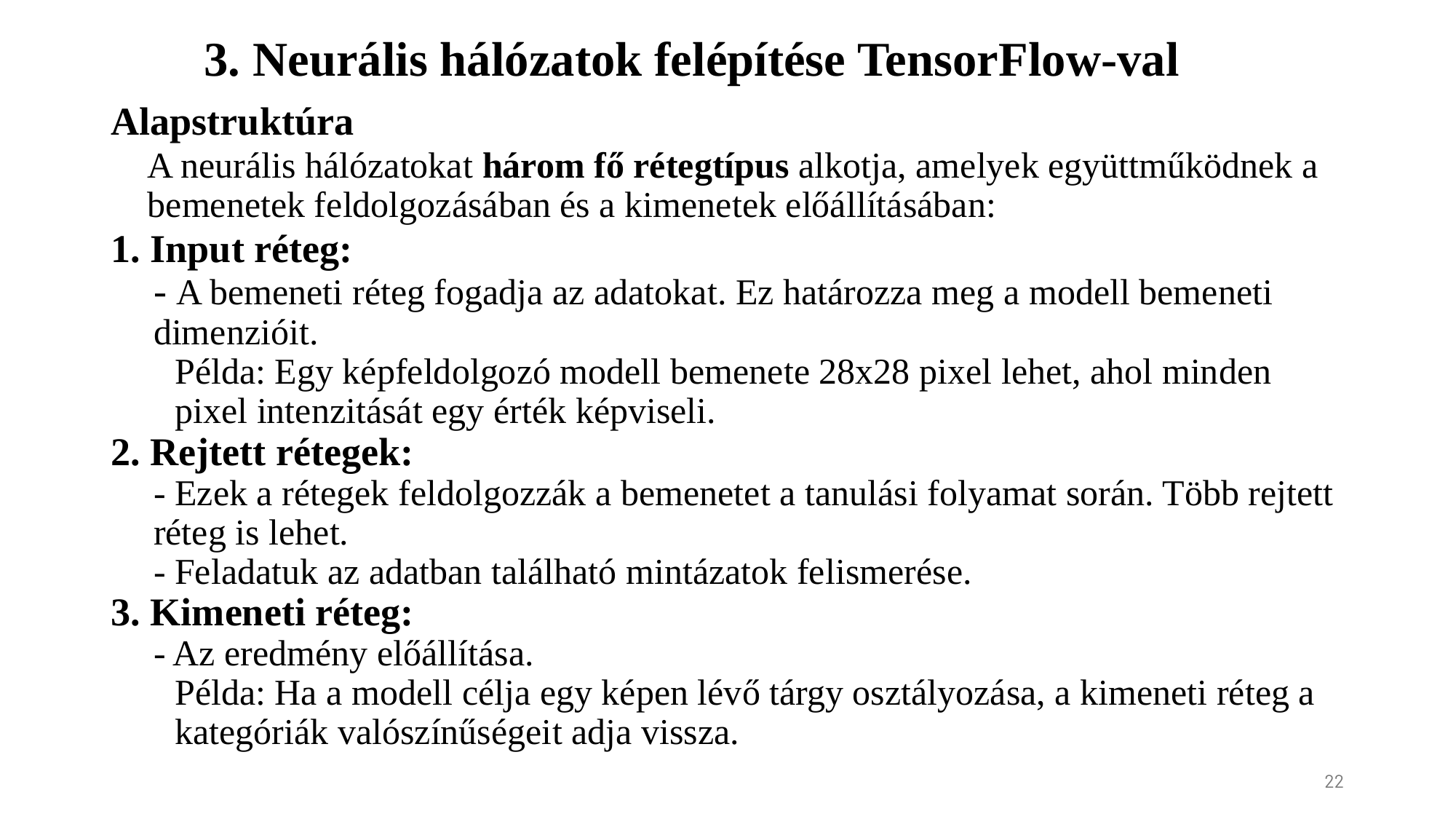

3. Neurális hálózatok felépítése TensorFlow-val
# Alapstruktúra
A neurális hálózatokat három fő rétegtípus alkotja, amelyek együttműködnek a bemenetek feldolgozásában és a kimenetek előállításában:
1. Input réteg:
- A bemeneti réteg fogadja az adatokat. Ez határozza meg a modell bemeneti dimenzióit.
Példa: Egy képfeldolgozó modell bemenete 28x28 pixel lehet, ahol minden pixel intenzitását egy érték képviseli.
2. Rejtett rétegek:
- Ezek a rétegek feldolgozzák a bemenetet a tanulási folyamat során. Több rejtett réteg is lehet.
- Feladatuk az adatban található mintázatok felismerése.
3. Kimeneti réteg:
- Az eredmény előállítása.
Példa: Ha a modell célja egy képen lévő tárgy osztályozása, a kimeneti réteg a kategóriák valószínűségeit adja vissza.
22